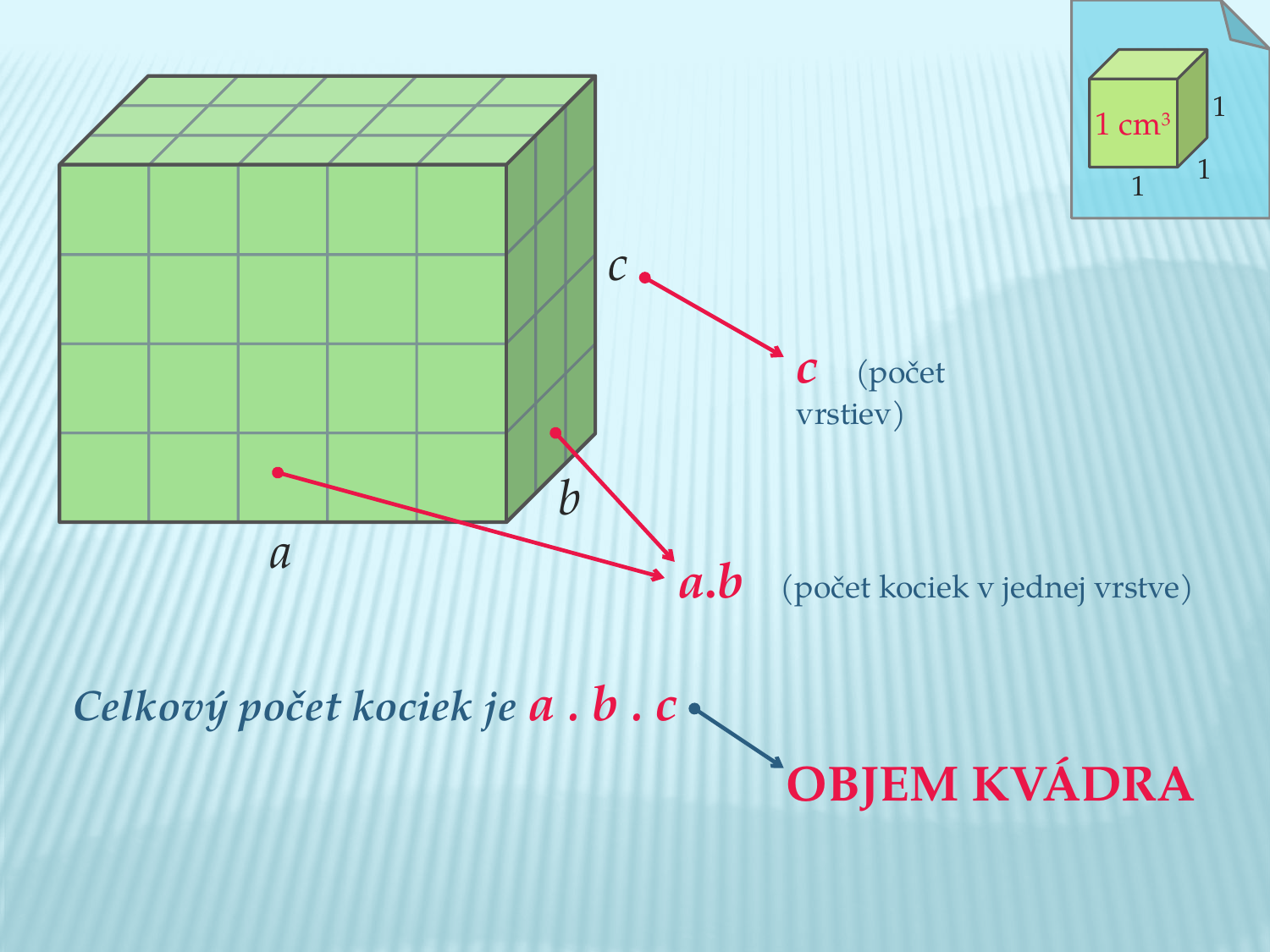

1
1 cm3
1
1

c

c   (počet vrstiev)

b
a
a.b   (počet kociek v jednej vrstve)
Celkový počet kociek je a . b . c

OBJEM KVÁDRA